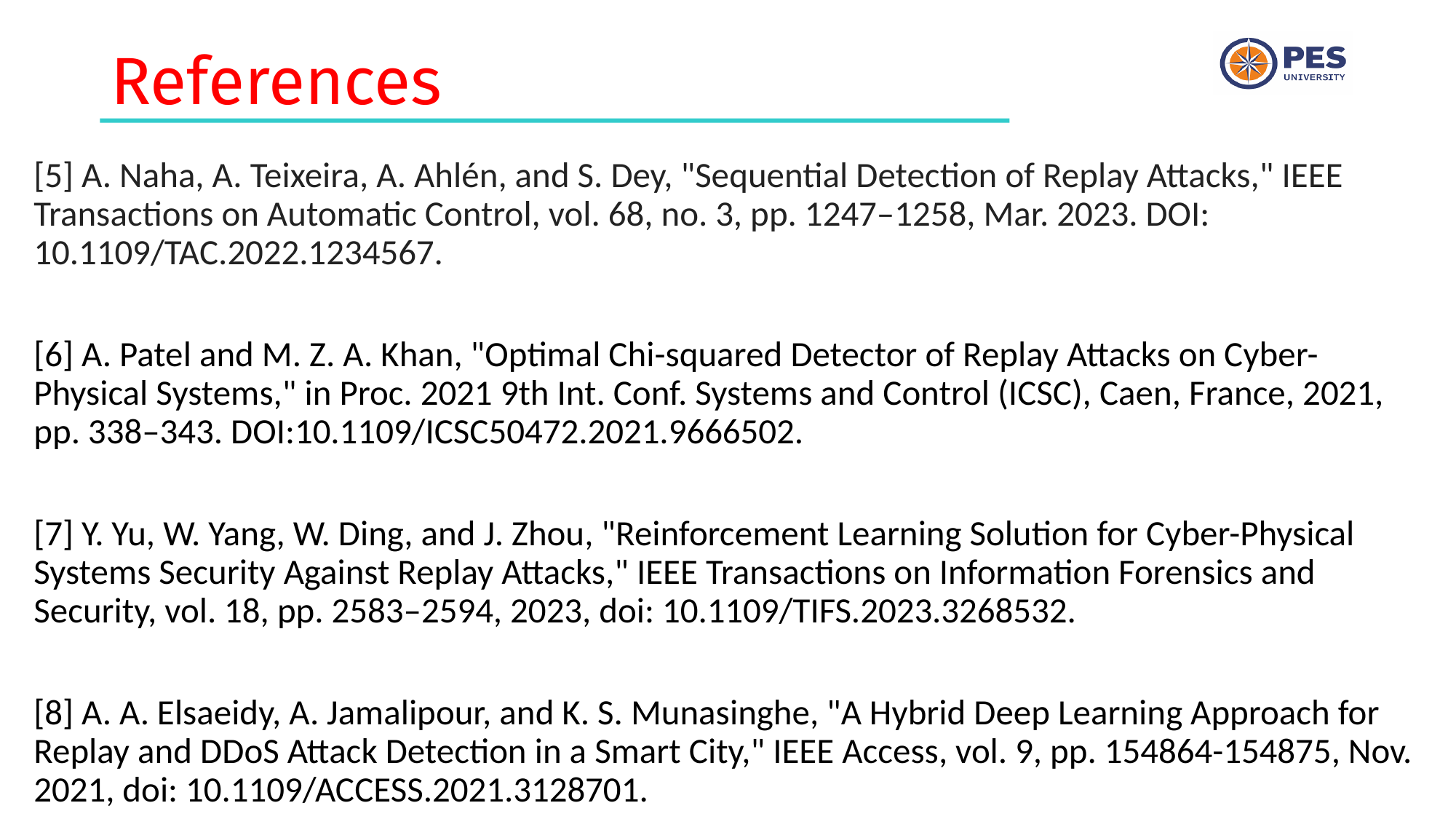

# References

[5] A. Naha, A. Teixeira, A. Ahlén, and S. Dey, "Sequential Detection of Replay Attacks," IEEE Transactions on Automatic Control, vol. 68, no. 3, pp. 1247–1258, Mar. 2023. DOI: 10.1109/TAC.2022.1234567.

[6] A. Patel and M. Z. A. Khan, "Optimal Chi-squared Detector of Replay Attacks on Cyber-Physical Systems," in Proc. 2021 9th Int. Conf. Systems and Control (ICSC), Caen, France, 2021, pp. 338–343. DOI:10.1109/ICSC50472.2021.9666502.

[7] Y. Yu, W. Yang, W. Ding, and J. Zhou, "Reinforcement Learning Solution for Cyber-Physical Systems Security Against Replay Attacks," IEEE Transactions on Information Forensics and Security, vol. 18, pp. 2583–2594, 2023, doi: 10.1109/TIFS.2023.3268532.

[8] A. A. Elsaeidy, A. Jamalipour, and K. S. Munasinghe, "A Hybrid Deep Learning Approach for Replay and DDoS Attack Detection in a Smart City," IEEE Access, vol. 9, pp. 154864-154875, Nov. 2021, doi: 10.1109/ACCESS.2021.3128701.